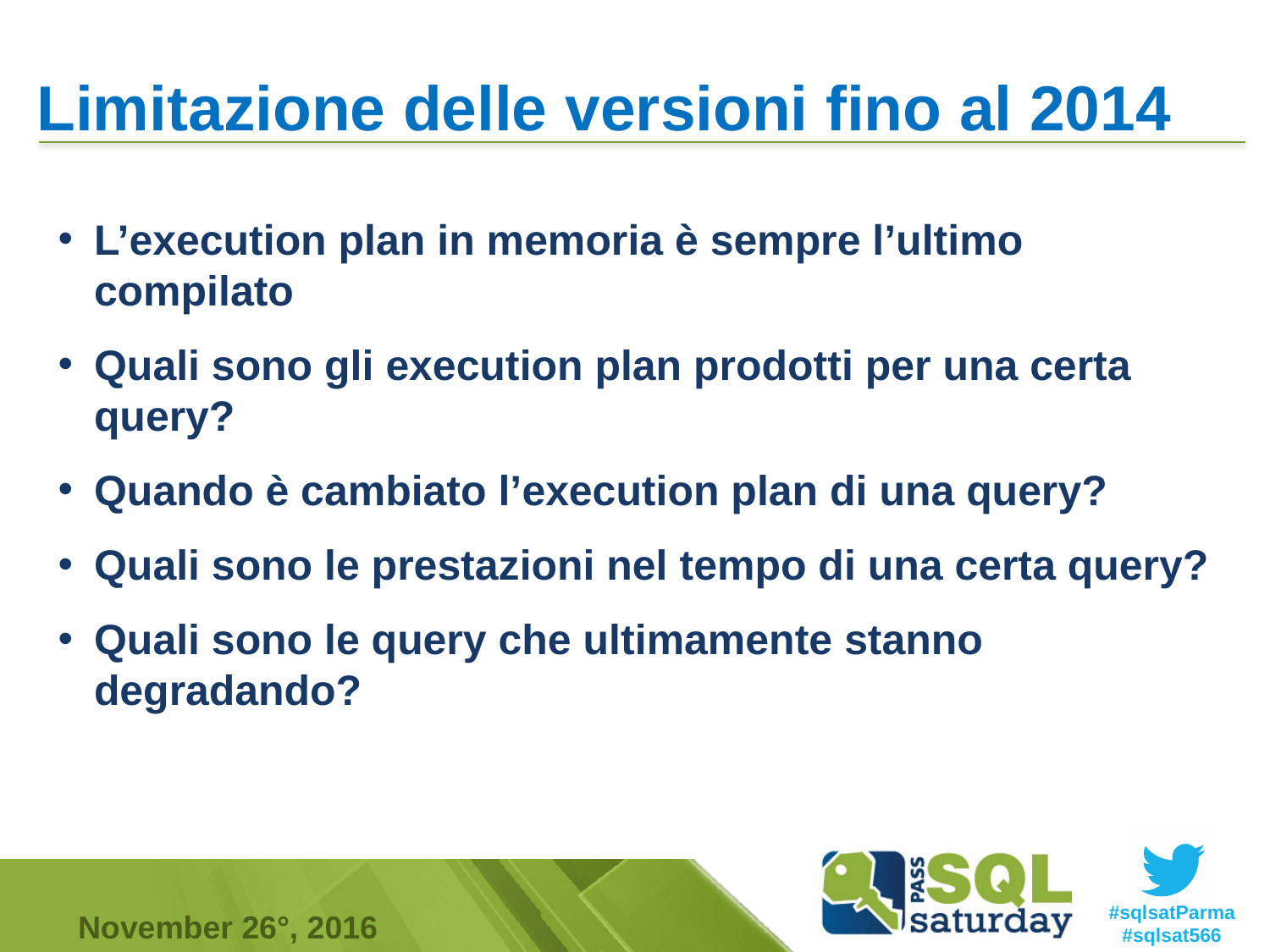

# Limitazione delle versioni fino al 2014
L’execution plan in memoria è sempre l’ultimo compilato
Quali sono gli execution plan prodotti per una certa query?
Quando è cambiato l’execution plan di una query?
Quali sono le prestazioni nel tempo di una certa query?
Quali sono le query che ultimamente stanno degradando?